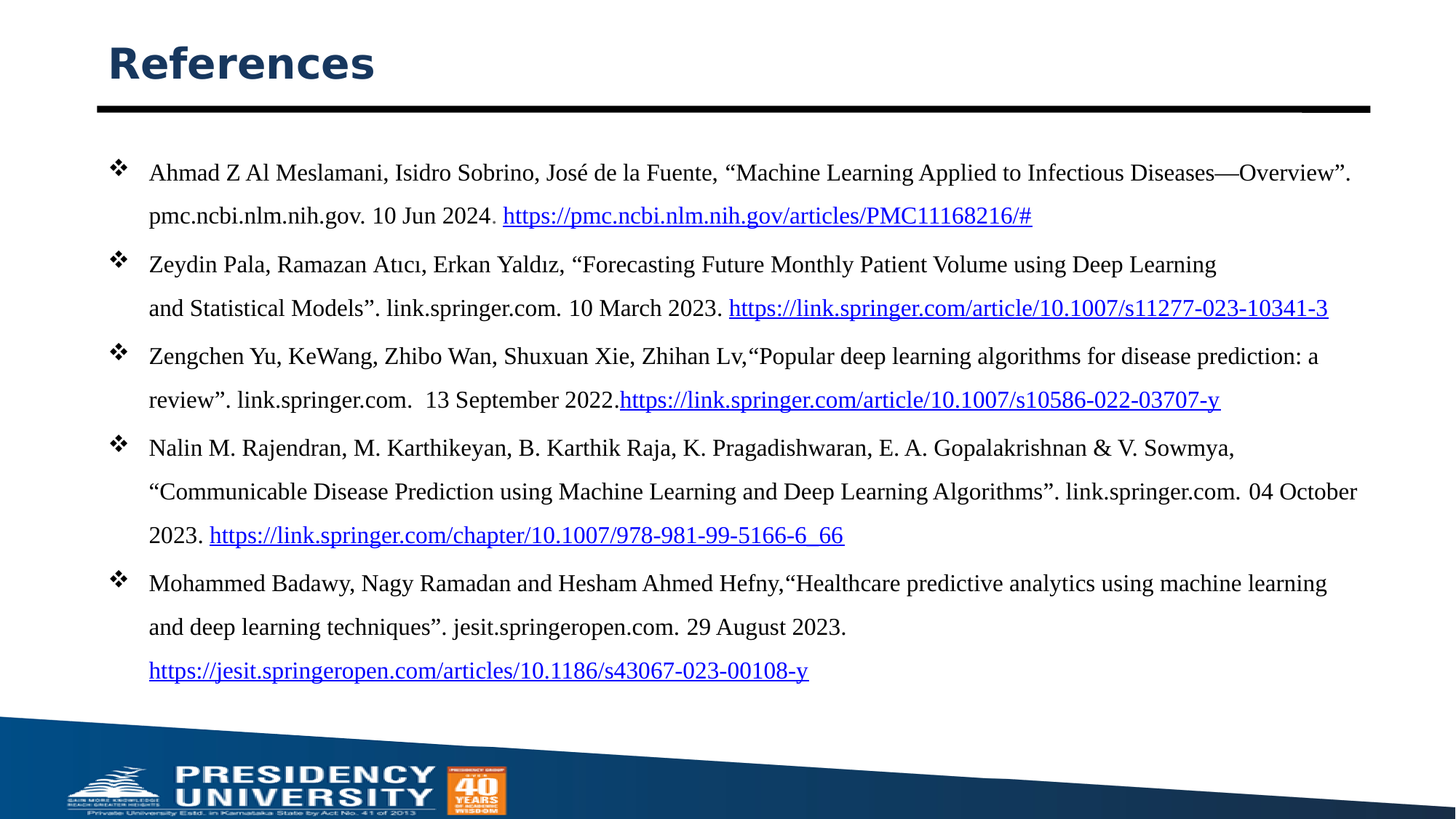

# References
Ahmad Z Al Meslamani, Isidro Sobrino, José de la Fuente, “Machine Learning Applied to Infectious Diseases—Overview”. pmc.ncbi.nlm.nih.gov. 10 Jun 2024. https://pmc.ncbi.nlm.nih.gov/articles/PMC11168216/#
Zeydin Pala, Ramazan Atıcı, Erkan Yaldız, “Forecasting Future Monthly Patient Volume using Deep Learning and Statistical Models”. link.springer.com. 10 March 2023. https://link.springer.com/article/10.1007/s11277-023-10341-3
Zengchen Yu, KeWang, Zhibo Wan, Shuxuan Xie, Zhihan Lv,“Popular deep learning algorithms for disease prediction: a review”. link.springer.com.  13 September 2022.https://link.springer.com/article/10.1007/s10586-022-03707-y
Nalin M. Rajendran, M. Karthikeyan, B. Karthik Raja, K. Pragadishwaran, E. A. Gopalakrishnan & V. Sowmya, “Communicable Disease Prediction using Machine Learning and Deep Learning Algorithms”. link.springer.com. 04 October 2023. https://link.springer.com/chapter/10.1007/978-981-99-5166-6_66
Mohammed Badawy, Nagy Ramadan and Hesham Ahmed Hefny,“Healthcare predictive analytics using machine learning and deep learning techniques”. jesit.springeropen.com. 29 August 2023. https://jesit.springeropen.com/articles/10.1186/s43067-023-00108-y